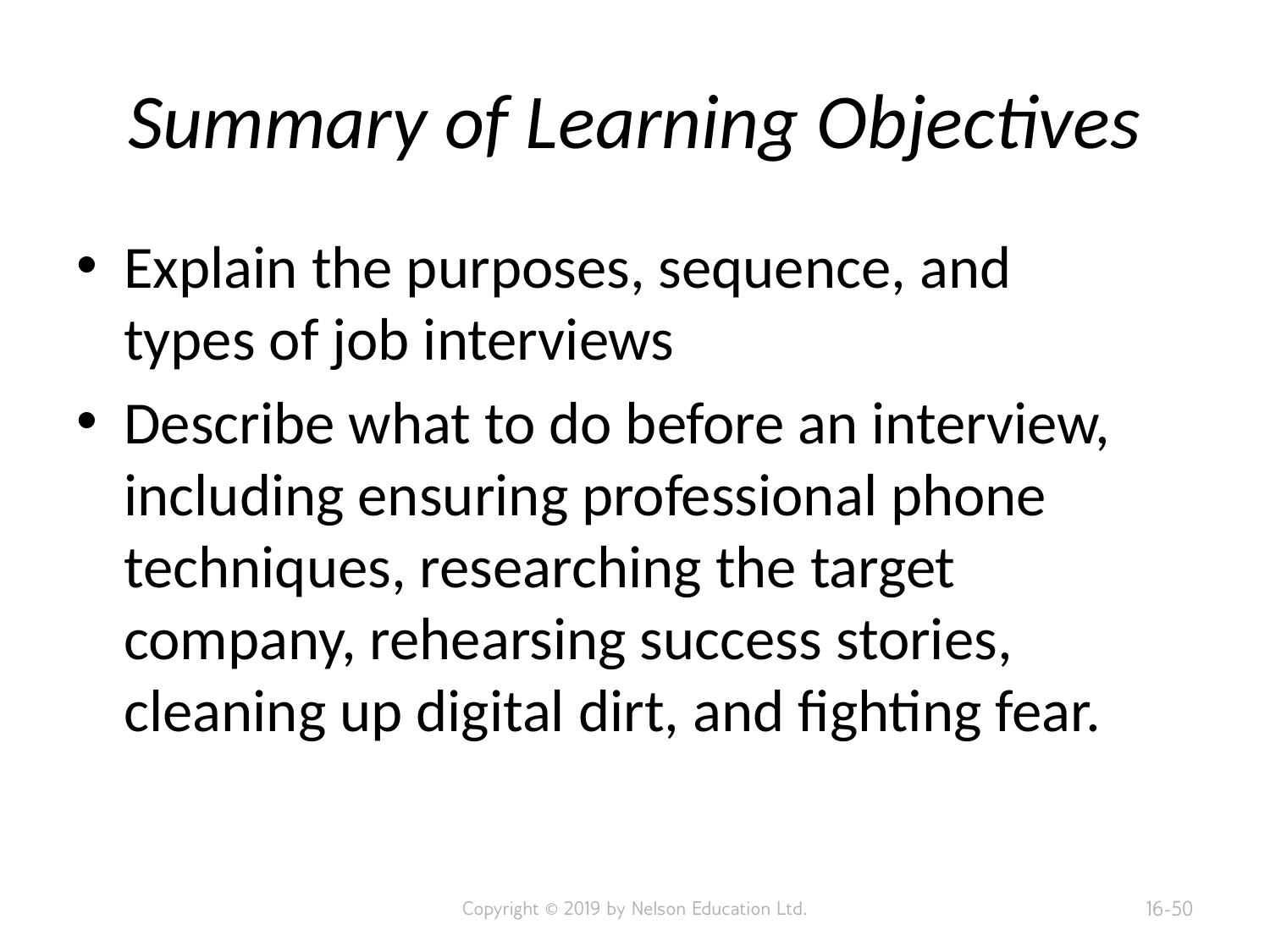

# Summary of Learning Objectives
Explain the purposes, sequence, and types of job interviews
Describe what to do before an interview, including ensuring professional phone techniques, researching the target company, rehearsing success stories, cleaning up digital dirt, and fighting fear.

Copyright © 2019 by Nelson Education Ltd.
16-50